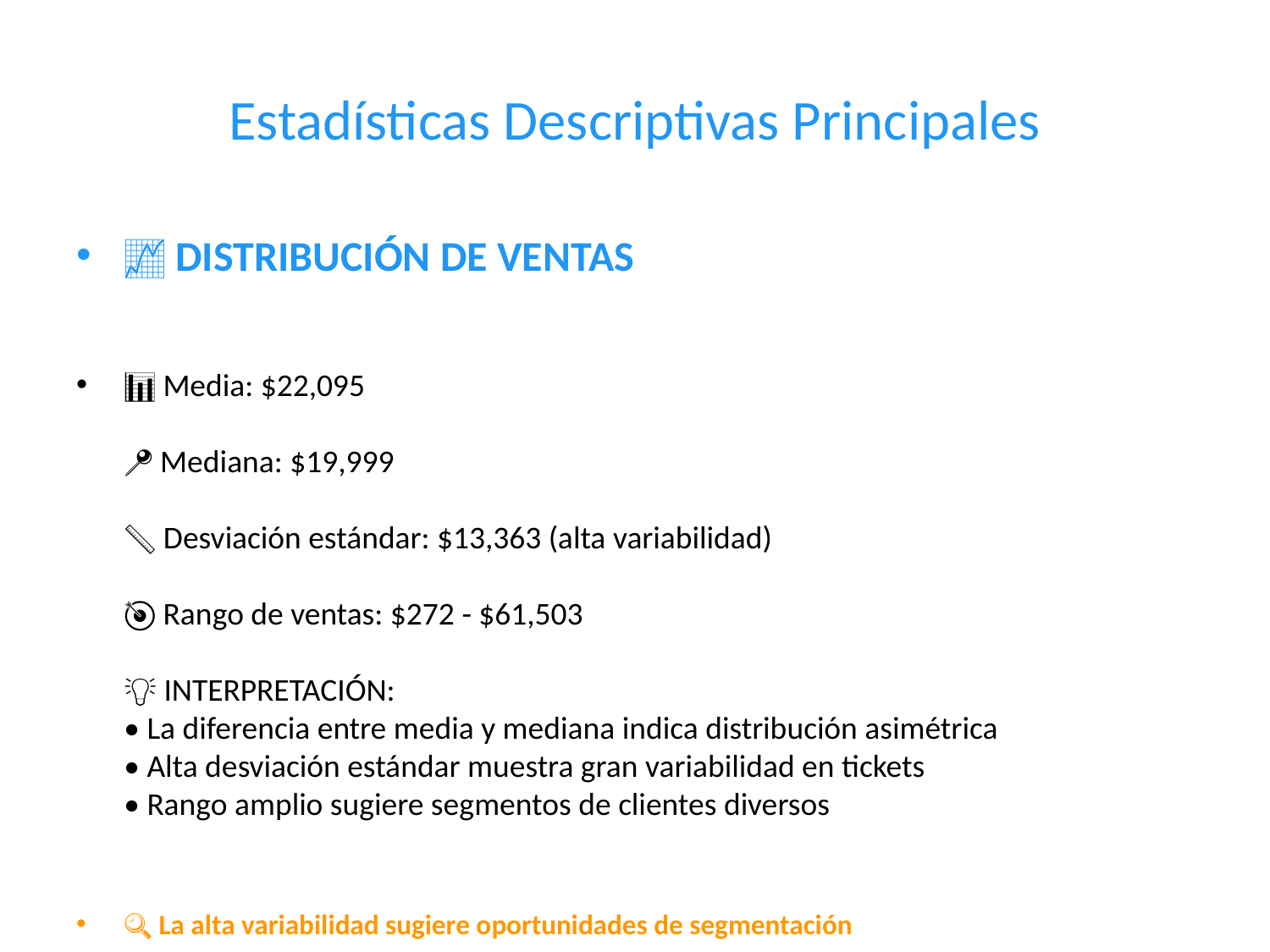

# Estadísticas Descriptivas Principales
📈 DISTRIBUCIÓN DE VENTAS

📊 Media: $22,095
📍 Mediana: $19,999
📏 Desviación estándar: $13,363 (alta variabilidad)
🎯 Rango de ventas: $272 - $61,503
💡 INTERPRETACIÓN:
• La diferencia entre media y mediana indica distribución asimétrica
• Alta desviación estándar muestra gran variabilidad en tickets
• Rango amplio sugiere segmentos de clientes diversos

🔍 La alta variabilidad sugiere oportunidades de segmentación